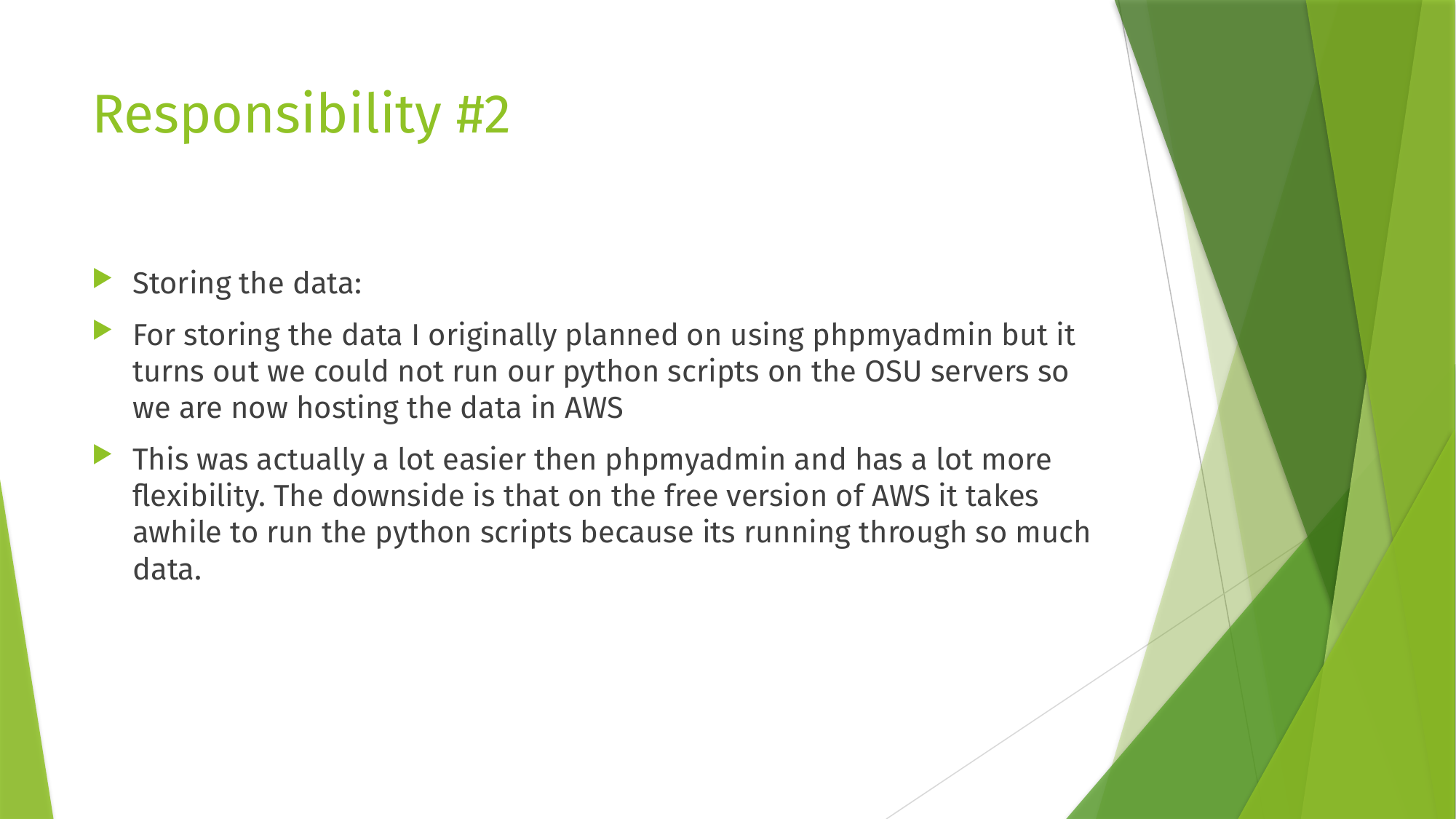

# Responsibility #2
Storing the data:
For storing the data I originally planned on using phpmyadmin but it turns out we could not run our python scripts on the OSU servers so we are now hosting the data in AWS
This was actually a lot easier then phpmyadmin and has a lot more flexibility. The downside is that on the free version of AWS it takes awhile to run the python scripts because its running through so much data.